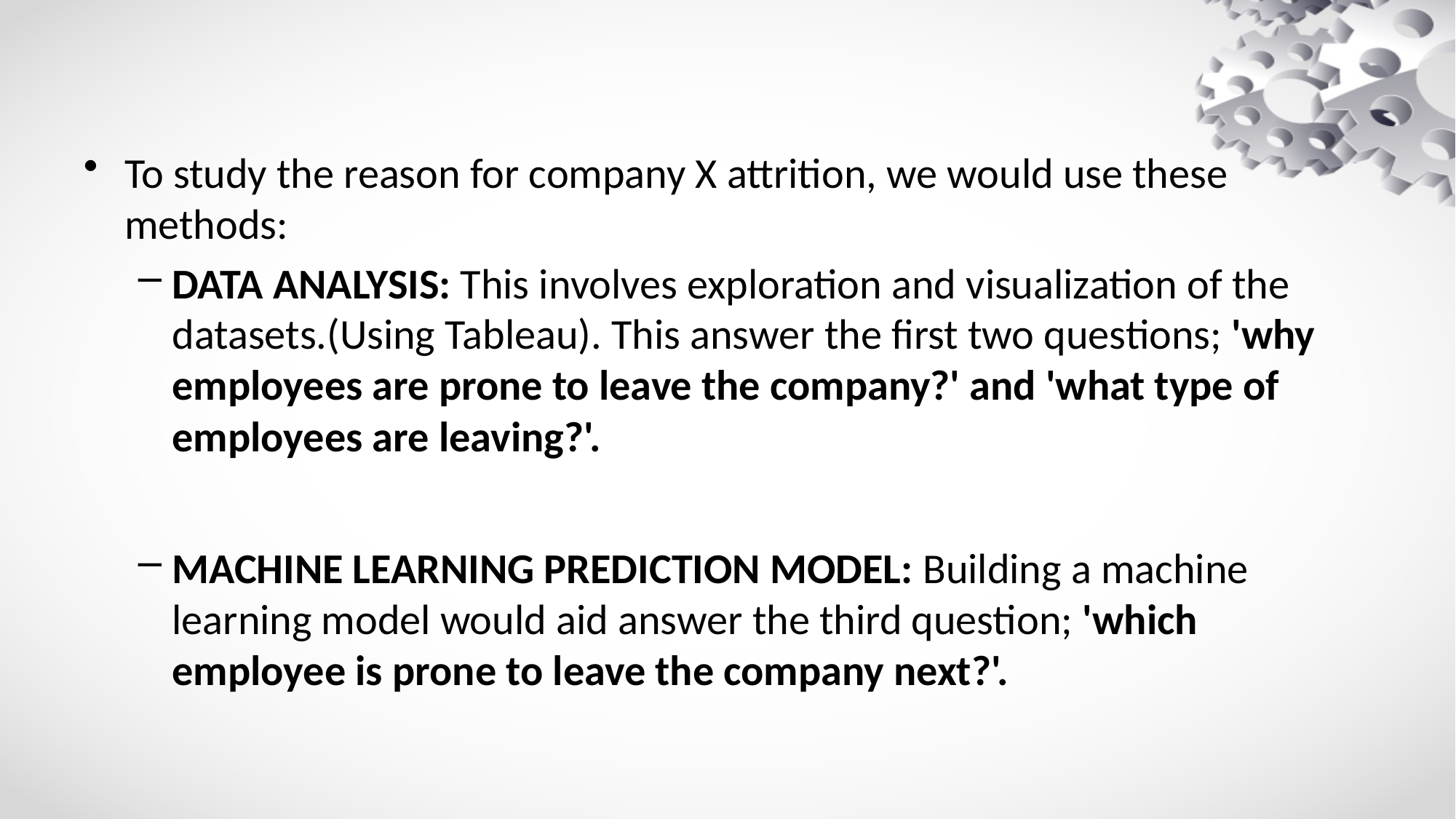

#
To study the reason for company X attrition, we would use these methods:
DATA ANALYSIS: This involves exploration and visualization of the datasets.(Using Tableau). This answer the first two questions; 'why employees are prone to leave the company?' and 'what type of employees are leaving?'.

MACHINE LEARNING PREDICTION MODEL: Building a machine learning model would aid answer the third question; 'which employee is prone to leave the company next?'.